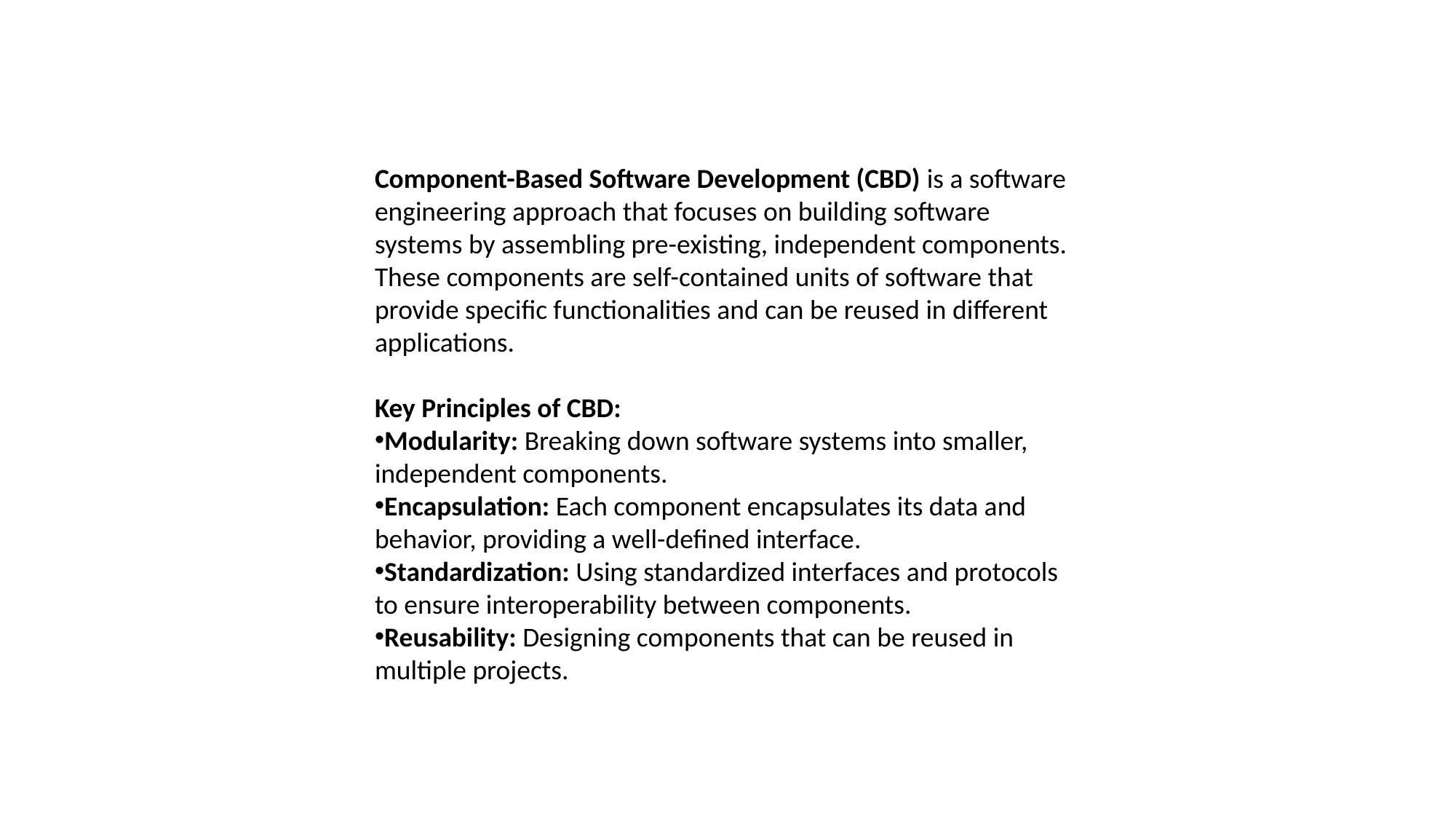

Component-Based Software Development (CBD) is a software engineering approach that focuses on building software systems by assembling pre-existing, independent components. These components are self-contained units of software that provide specific functionalities and can be reused in different applications.

Key Principles of CBD:
Modularity: Breaking down software systems into smaller, independent components.
Encapsulation: Each component encapsulates its data and behavior, providing a well-defined interface.
Standardization: Using standardized interfaces and protocols to ensure interoperability between components.
Reusability: Designing components that can be reused in multiple projects.